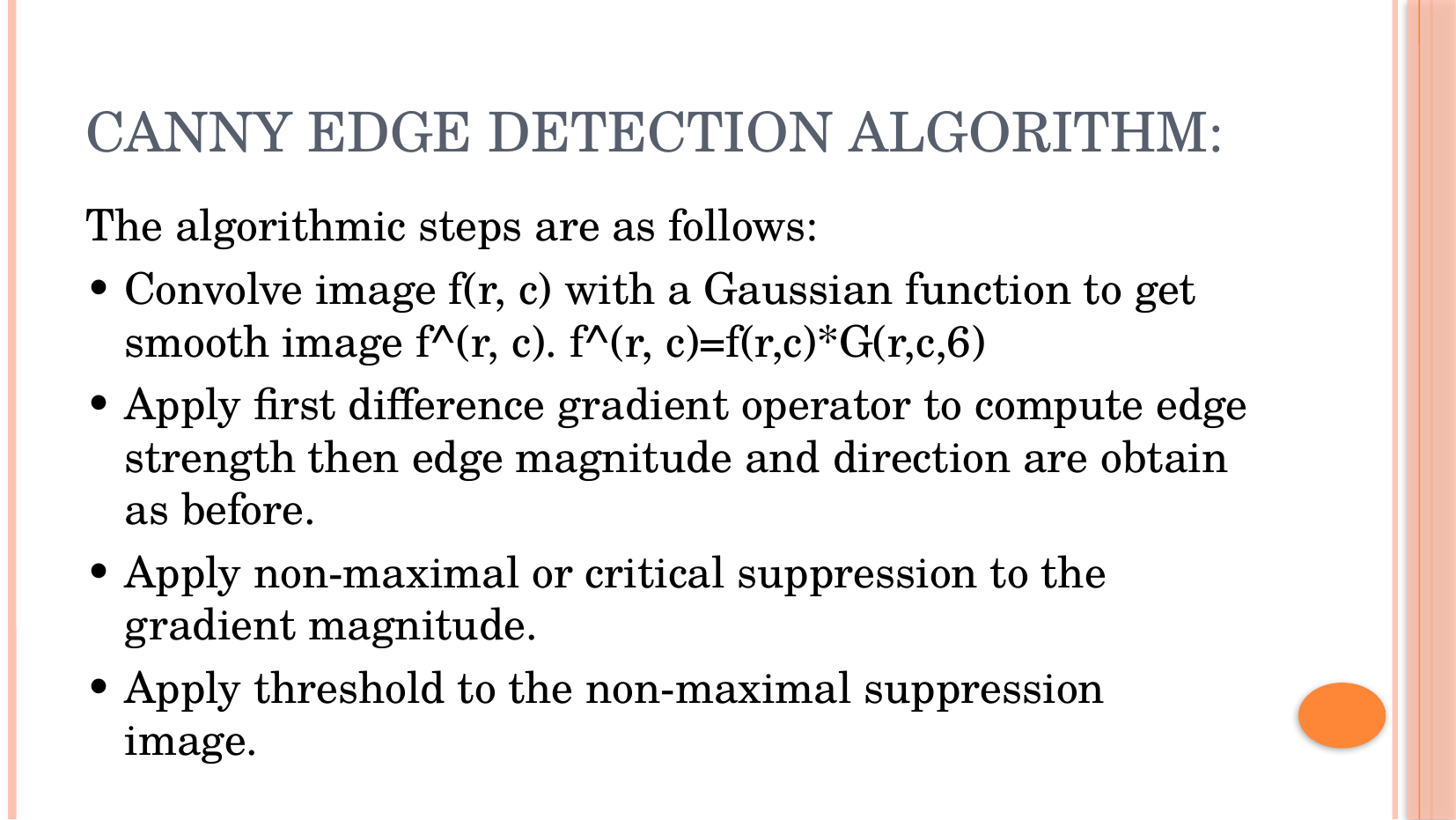

# Canny Edge Detection Algorithm:
The algorithmic steps are as follows:
• Convolve image f(r, c) with a Gaussian function to get smooth image f^(r, c). f^(r, c)=f(r,c)*G(r,c,6)
• Apply first difference gradient operator to compute edge strength then edge magnitude and direction are obtain as before.
• Apply non-maximal or critical suppression to the gradient magnitude.
• Apply threshold to the non-maximal suppression image.